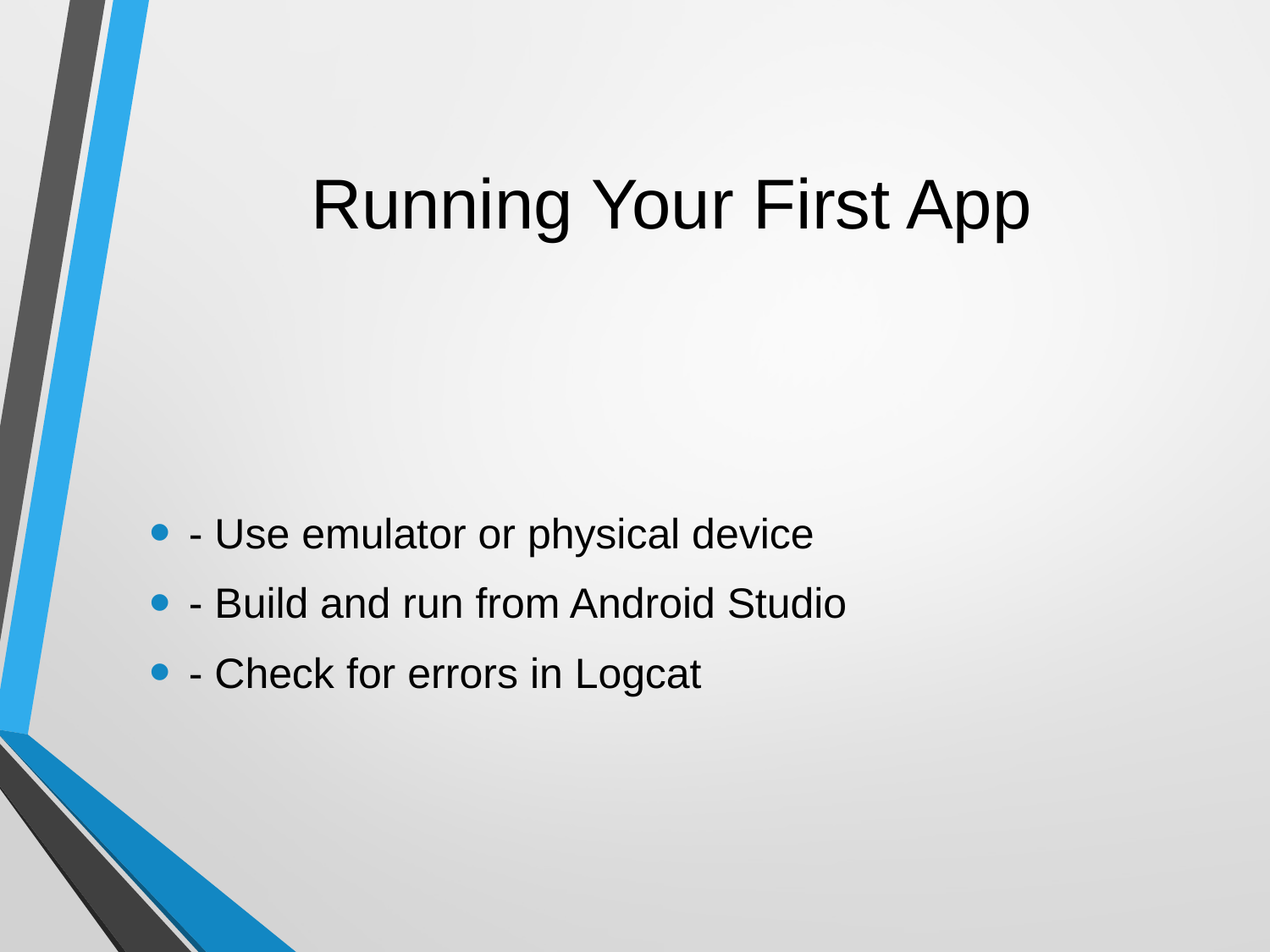

# Running Your First App
- Use emulator or physical device
- Build and run from Android Studio
- Check for errors in Logcat